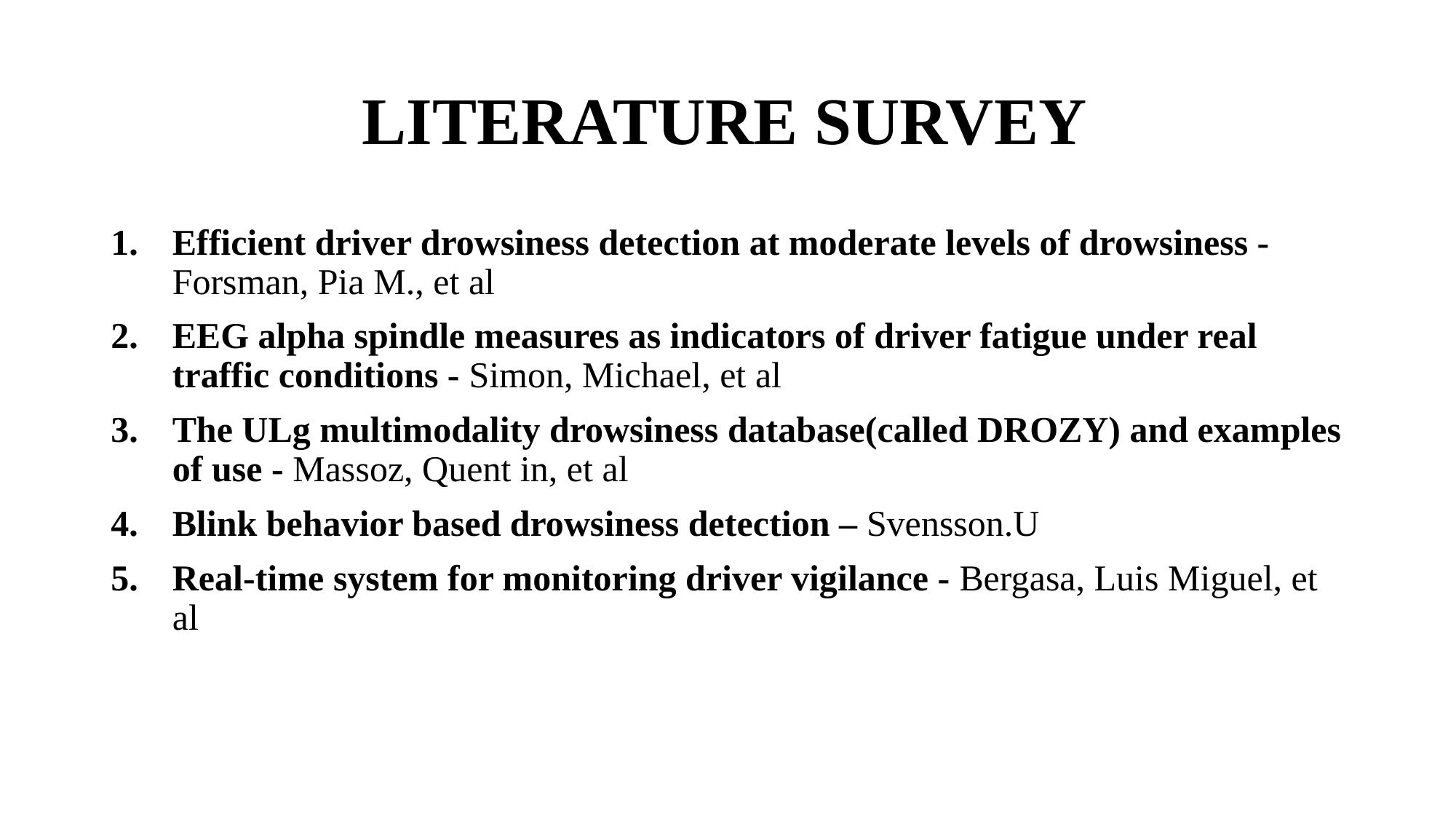

# LITERATURE SURVEY
Efficient driver drowsiness detection at moderate levels of drowsiness - Forsman, Pia M., et al
EEG alpha spindle measures as indicators of driver fatigue under real traffic conditions - Simon, Michael, et al
The ULg multimodality drowsiness database(called DROZY) and examples of use - Massoz, Quent in, et al
Blink behavior based drowsiness detection – Svensson.U
Real-time system for monitoring driver vigilance - Bergasa, Luis Miguel, et al